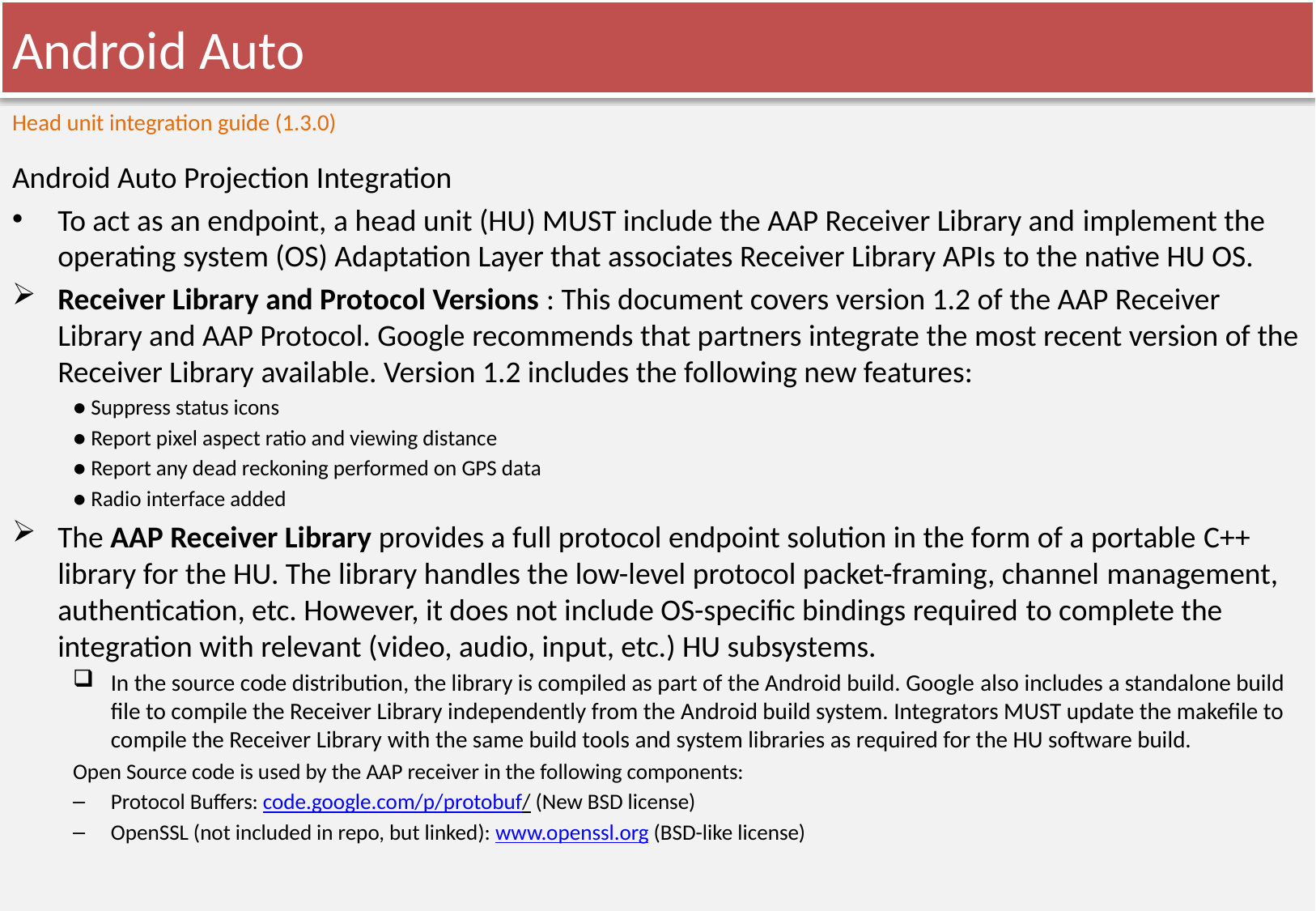

Android Auto
# Head unit integration guide (1.3.0)
Android Auto Projection Integration
To act as an endpoint, a head unit (HU) MUST include the AAP Receiver Library and implement the operating system (OS) Adaptation Layer that associates Receiver Library APIs to the native HU OS.
Receiver Library and Protocol Versions : This document covers version 1.2 of the AAP Receiver Library and AAP Protocol. Google recommends that partners integrate the most recent version of the Receiver Library available. Version 1.2 includes the following new features:
● Suppress status icons
● Report pixel aspect ratio and viewing distance
● Report any dead reckoning performed on GPS data
● Radio interface added
The AAP Receiver Library provides a full protocol endpoint solution in the form of a portable C++ library for the HU. The library handles the low-level protocol packet-framing, channel management, authentication, etc. However, it does not include OS-specific bindings required to complete the integration with relevant (video, audio, input, etc.) HU subsystems.
In the source code distribution, the library is compiled as part of the Android build. Google also includes a standalone build file to compile the Receiver Library independently from the Android build system. Integrators MUST update the makefile to compile the Receiver Library with the same build tools and system libraries as required for the HU software build.
Open Source code is used by the AAP receiver in the following components:
Protocol Buffers: code.google.com/p/protobuf/ (New BSD license)
OpenSSL (not included in repo, but linked): www.openssl.org (BSD-like license)